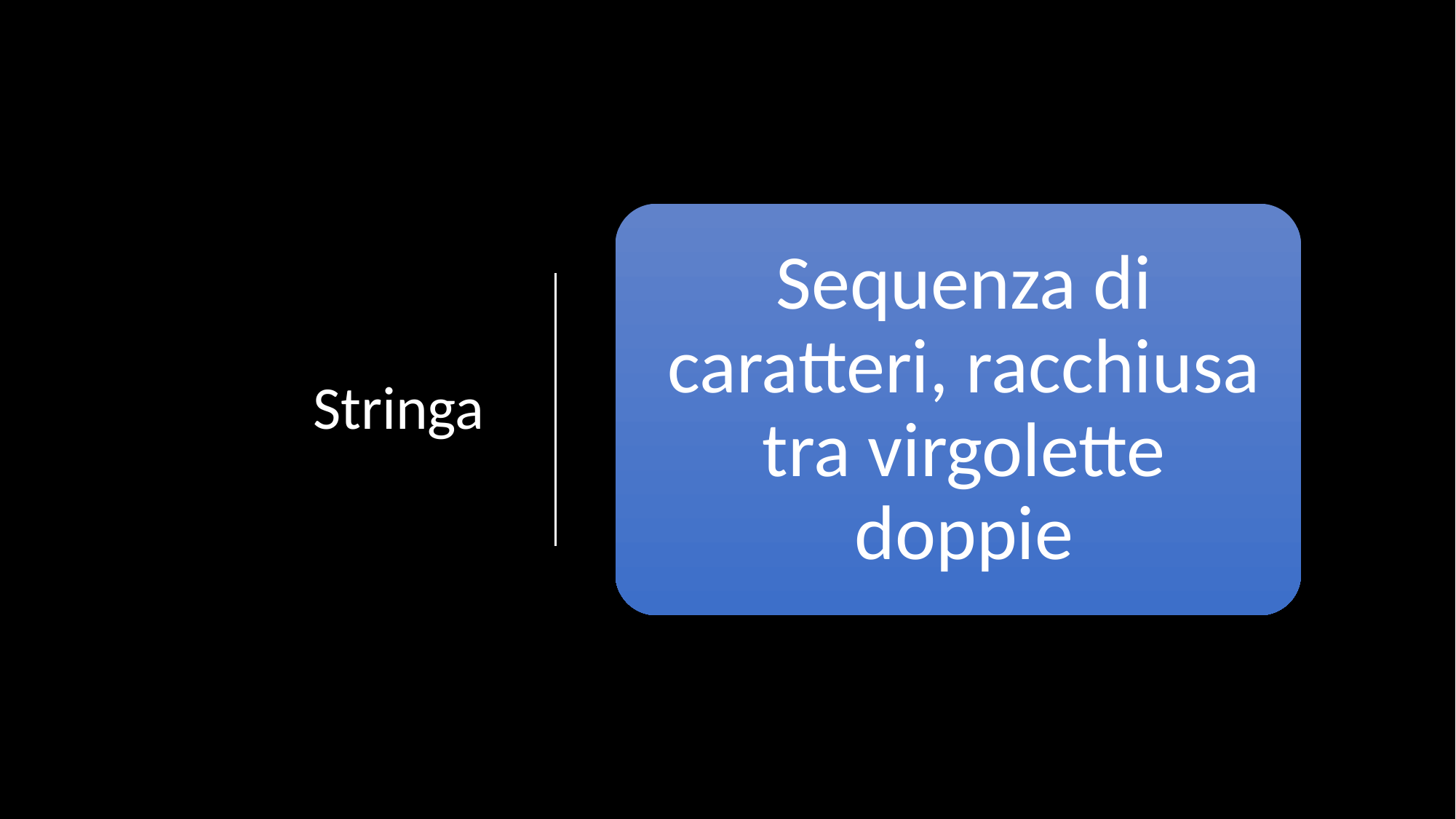

# Stringa
Sequenza di caratteri, racchiusa tra virgolette doppie